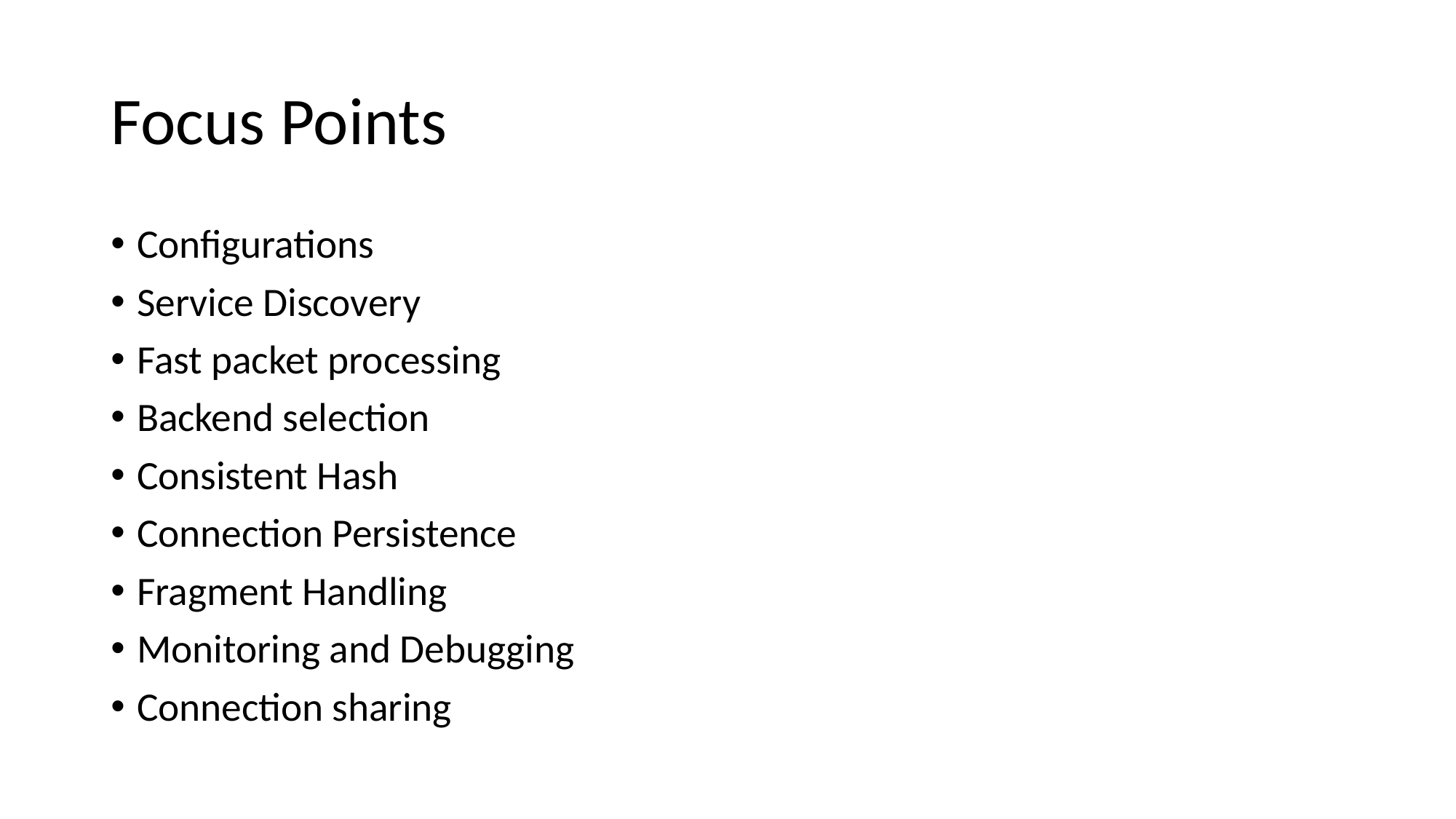

# Focus Points
Configurations
Service Discovery
Fast packet processing
Backend selection
Consistent Hash
Connection Persistence
Fragment Handling
Monitoring and Debugging
Connection sharing